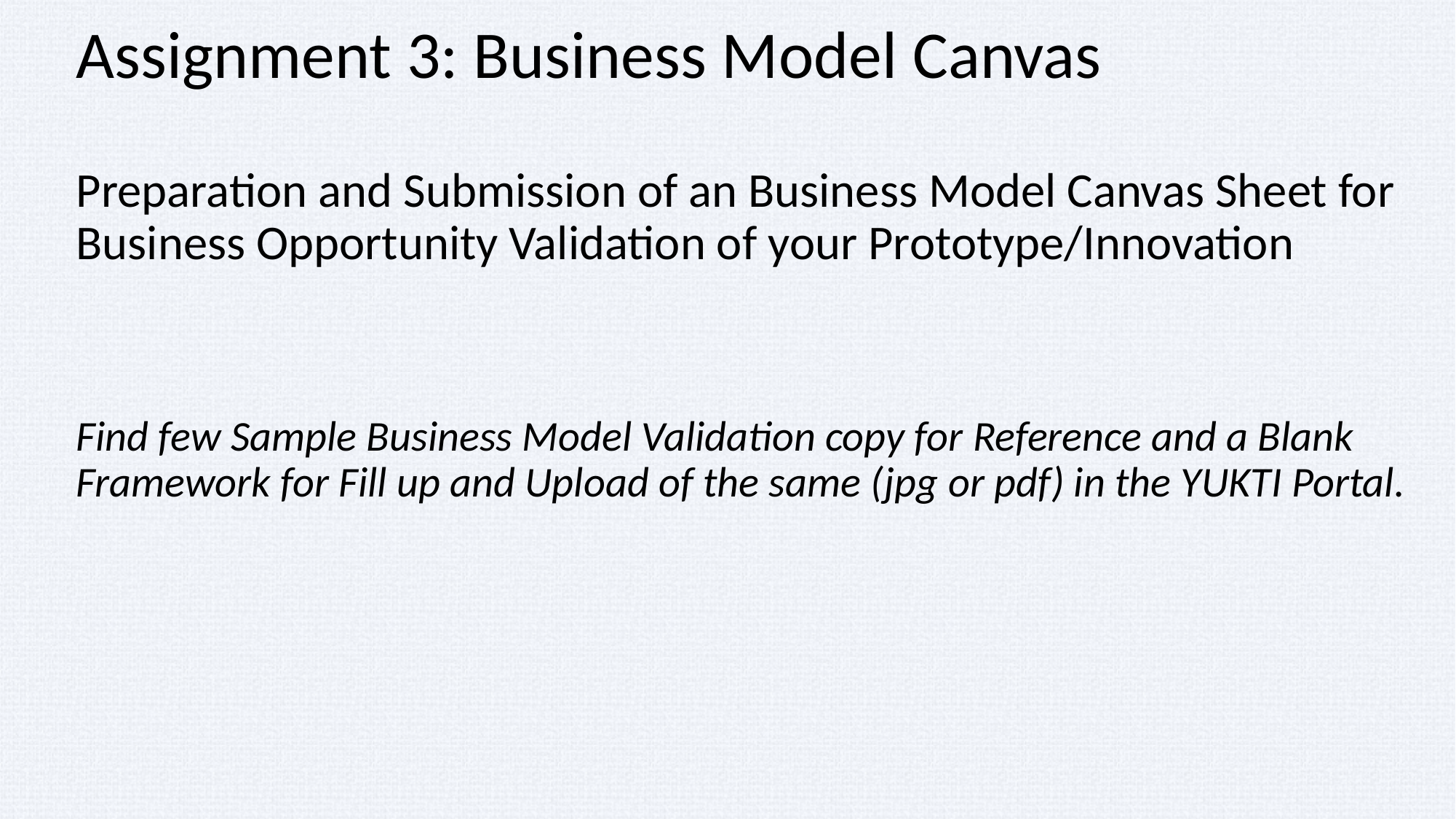

# Assignment 3: Business Model Canvas Preparation and Submission of an Business Model Canvas Sheet for Business Opportunity Validation of your Prototype/Innovation Find few Sample Business Model Validation copy for Reference and a Blank Framework for Fill up and Upload of the same (jpg or pdf) in the YUKTI Portal.